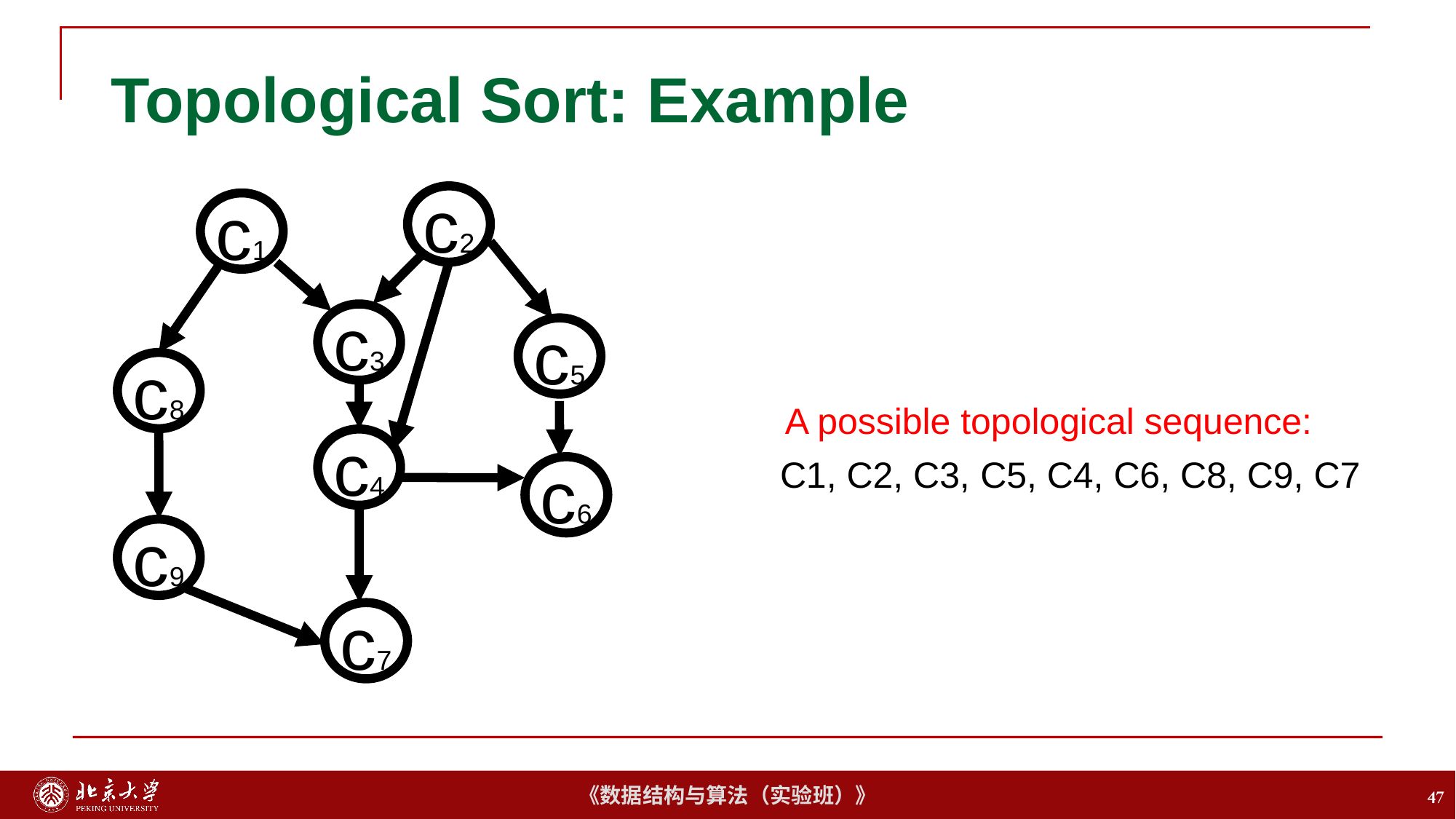

# Topological Sort: Example
c2
c1

c3
c5
c8

c4
c6

c9

c7
A possible topological sequence:
C1, C2, C3, C5, C4, C6, C8, C9, C7
47